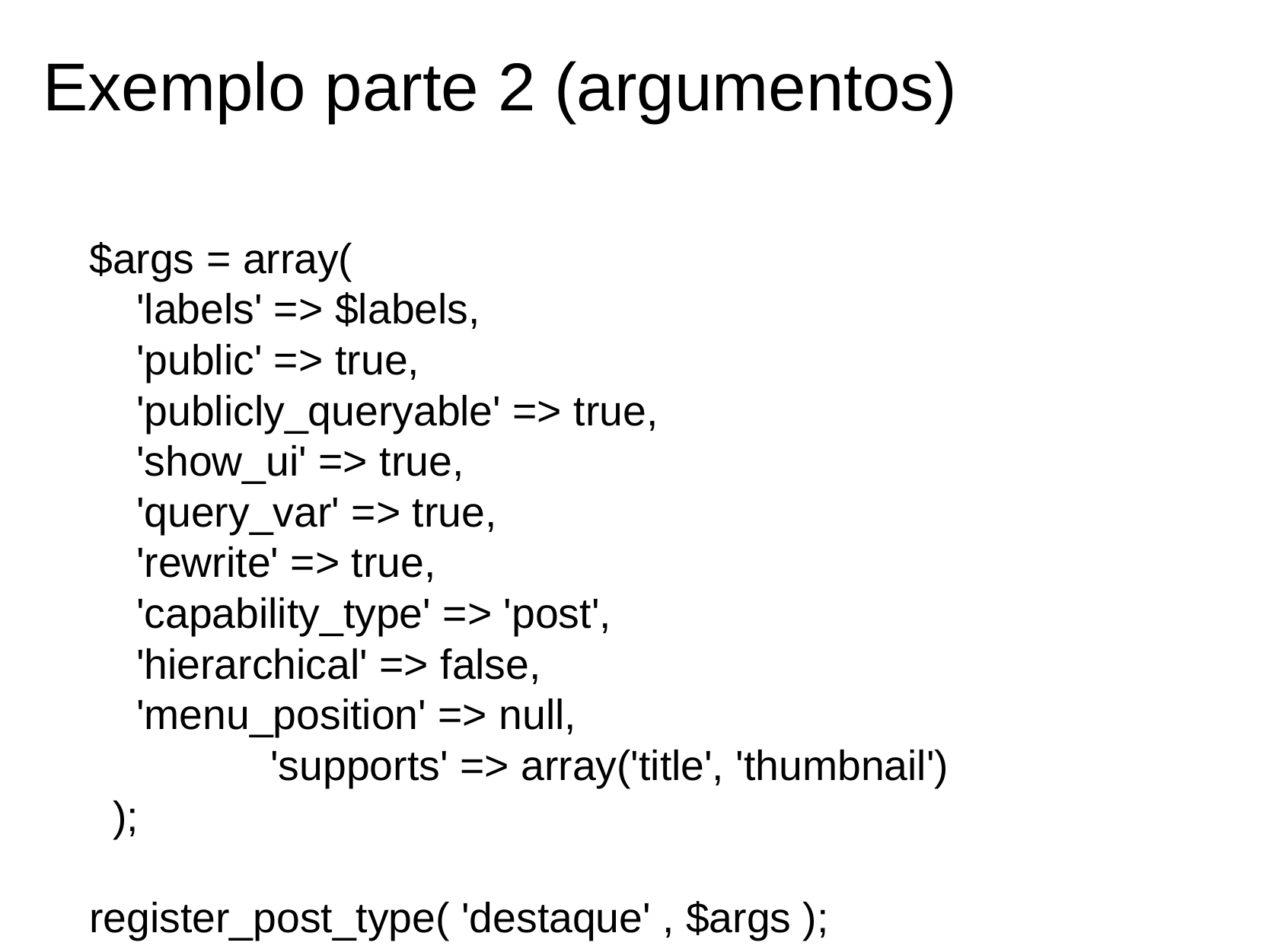

# Exemplo parte 2 (argumentos)
    $args = array(
        'labels' => $labels,
        'public' => true,
        'publicly_queryable' => true,
        'show_ui' => true,
        'query_var' => true,
        'rewrite' => true,
        'capability_type' => 'post',
        'hierarchical' => false,
        'menu_position' => null,
		'supports' => array('title', 'thumbnail')
      );

    register_post_type( 'destaque' , $args );
}